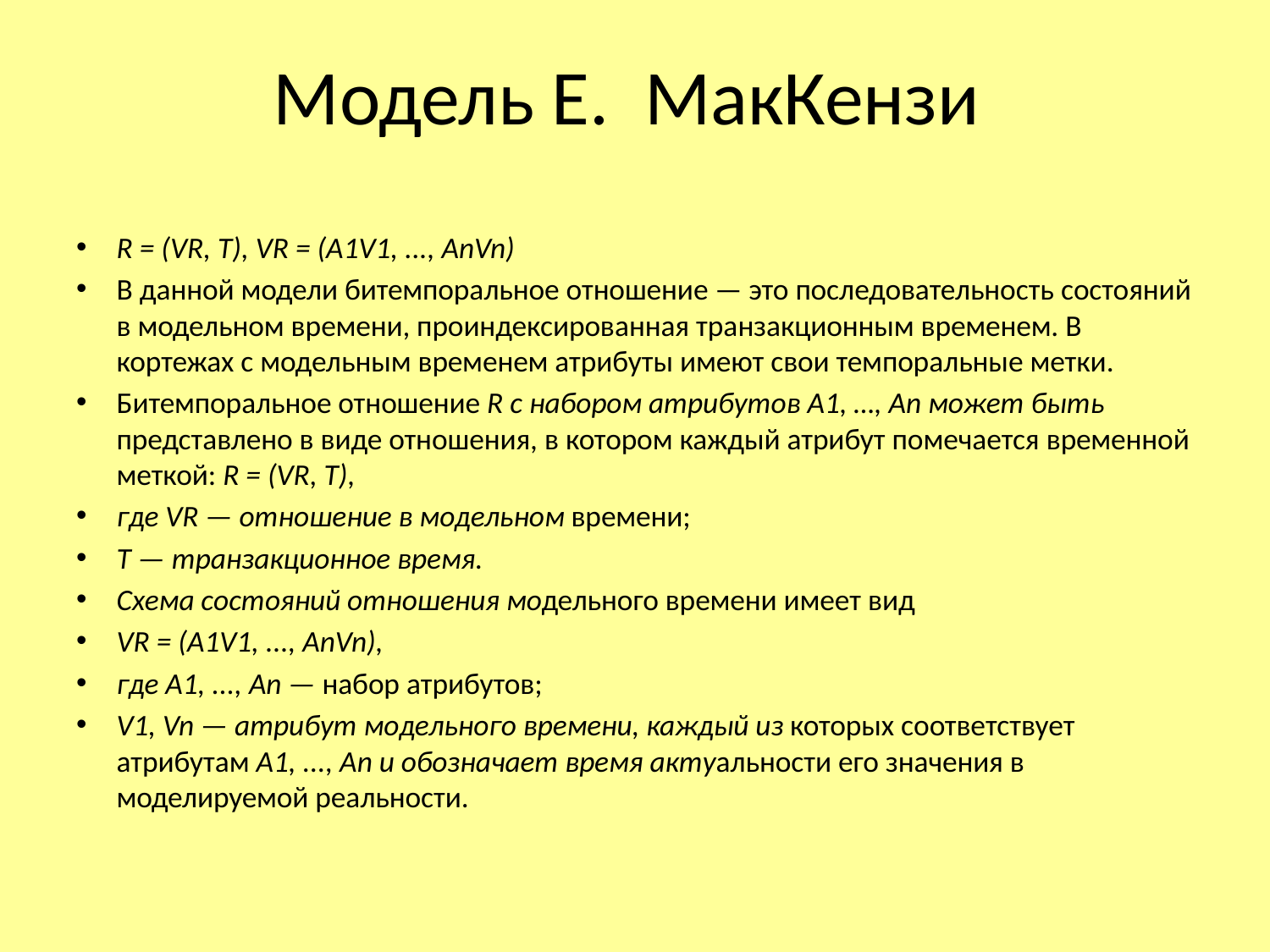

# Модель Е.  МакКензи
R = (VR, T), VR = (A1V1, ..., AnVn)
В данной модели битемпоральное отношение — это последовательность состояний в модельном времени, проиндексированная транзакционным временем. В кортежах с модельным временем атрибуты имеют свои темпоральные метки.
Битемпоральное отношение R с набором атрибутов A1, …, An может быть представлено в виде отношения, в котором каждый атрибут помечается временной меткой: R = (VR, T),
где VR — отношение в модельном времени;
Т — транзакционное время.
Схема состояний отношения модельного времени имеет вид
VR = (A1V1, ..., AnVn),
где А1, ..., Аn — набор атрибутов;
V1, Vn — атрибут модельного времени, каждый из которых соответствует атрибутам А1, ..., Аn и обозначает время актуальности его значения в моделируемой реальности.